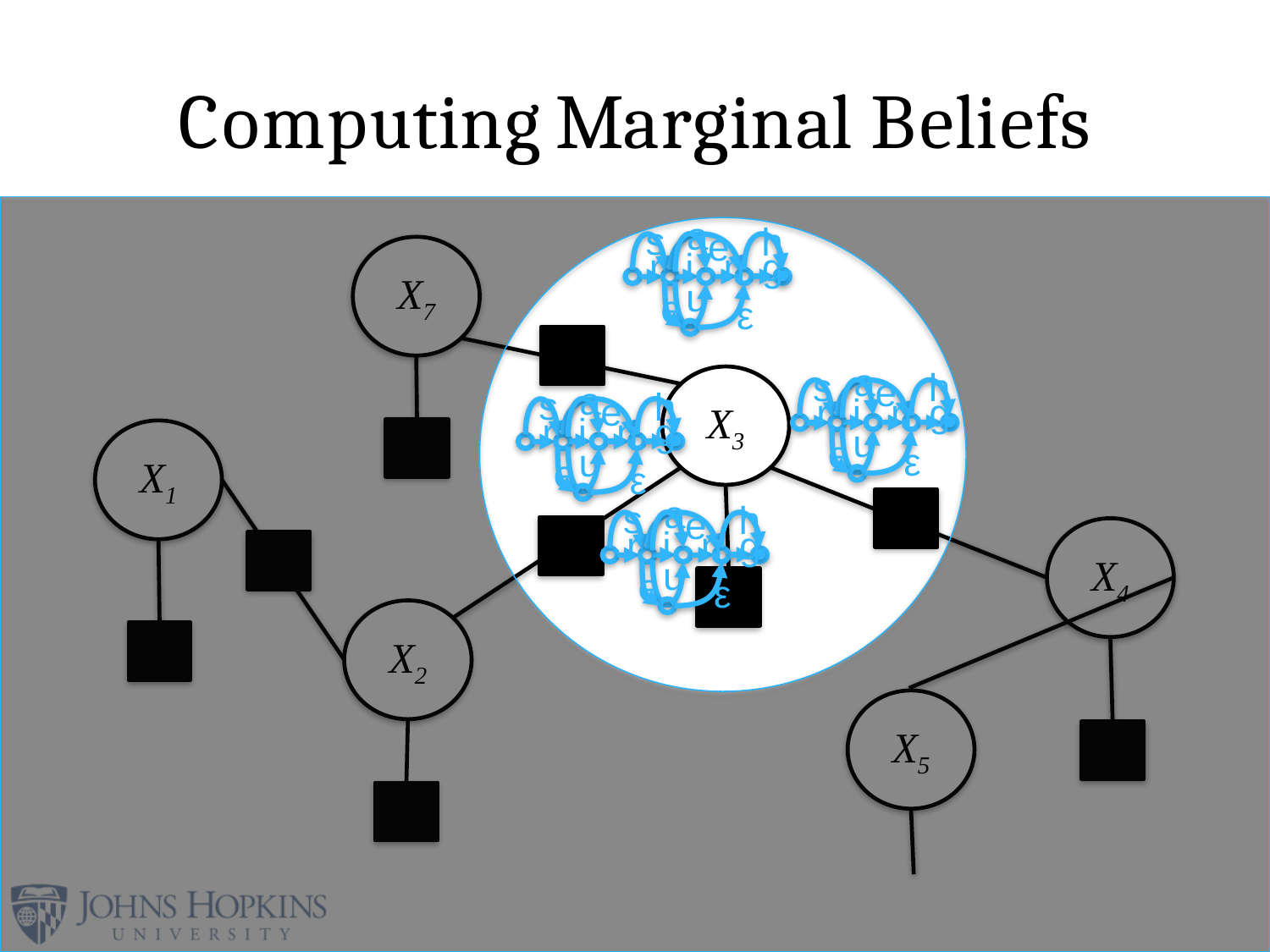

# Computing Marginal Beliefs

a
s
h
e
g
i
n
r
u
e
ε

X7

X3

X1

X4

X2

X5

a
s
h
e
g
i
n
r
u
e
ε

a
s
h
e
g
i
n
r
u
e
ε

a
s
h
e
g
i
n
r
u
e
ε